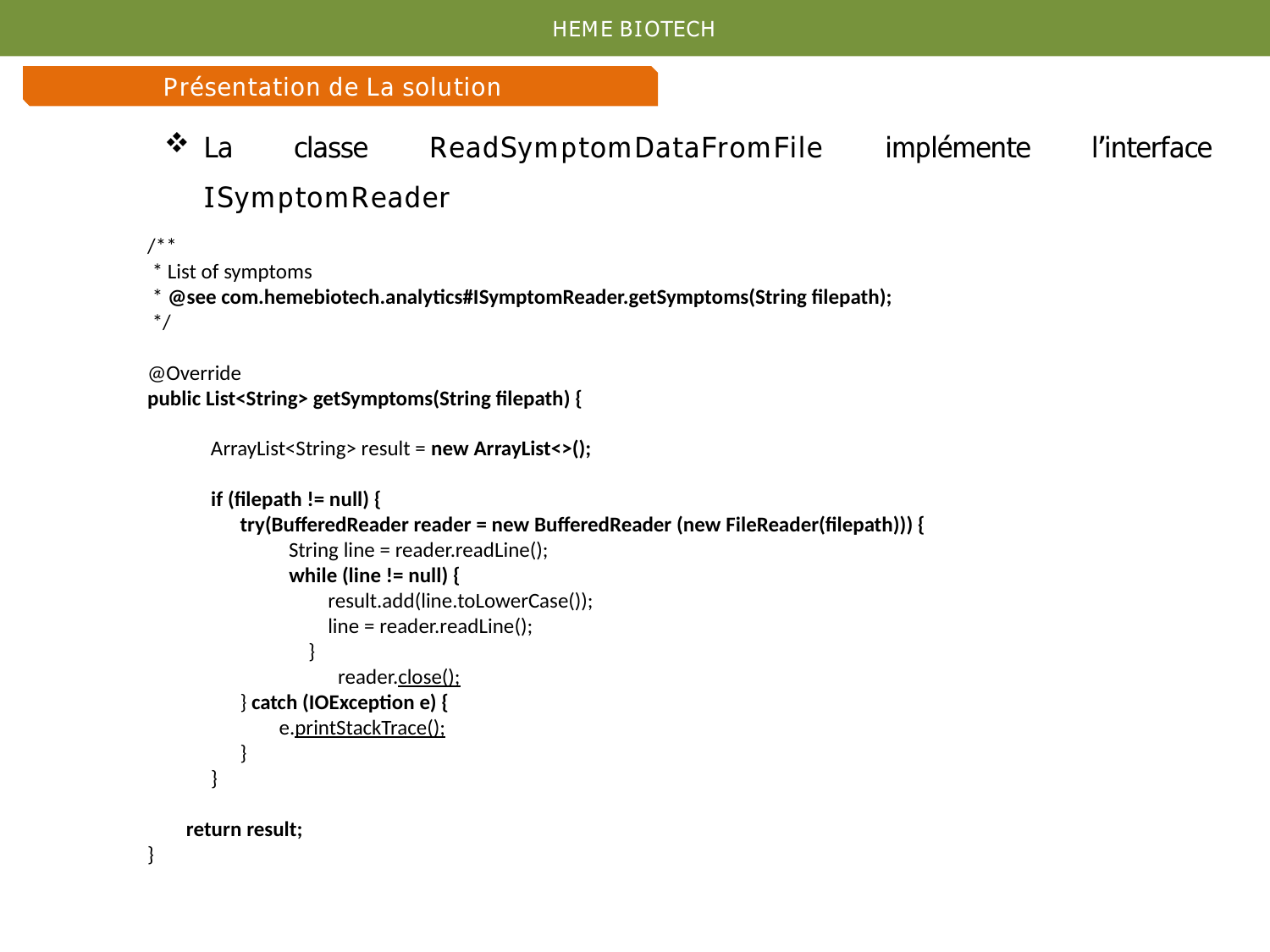

HEME BIOTECH
Présentation de La solution
La classe ReadSymptomDataFromFile implémente l’interface ISymptomReader

/**
 * List of symptoms
 * @see com.hemebiotech.analytics#ISymptomReader.getSymptoms(String filepath);
 */

@Override
public List<String> getSymptoms(String filepath) {

             ArrayList<String> result = new ArrayList<>();

if (filepath != null) {
      try(BufferedReader reader = new BufferedReader (new FileReader(filepath))) {
                String line = reader.readLine();
   while (line != null) {
           result.add(line.toLowerCase());
           line = reader.readLine();
       }
	reader.close();
      } catch (IOException e) {
              e.printStackTrace();
      }
}

        return result;
}